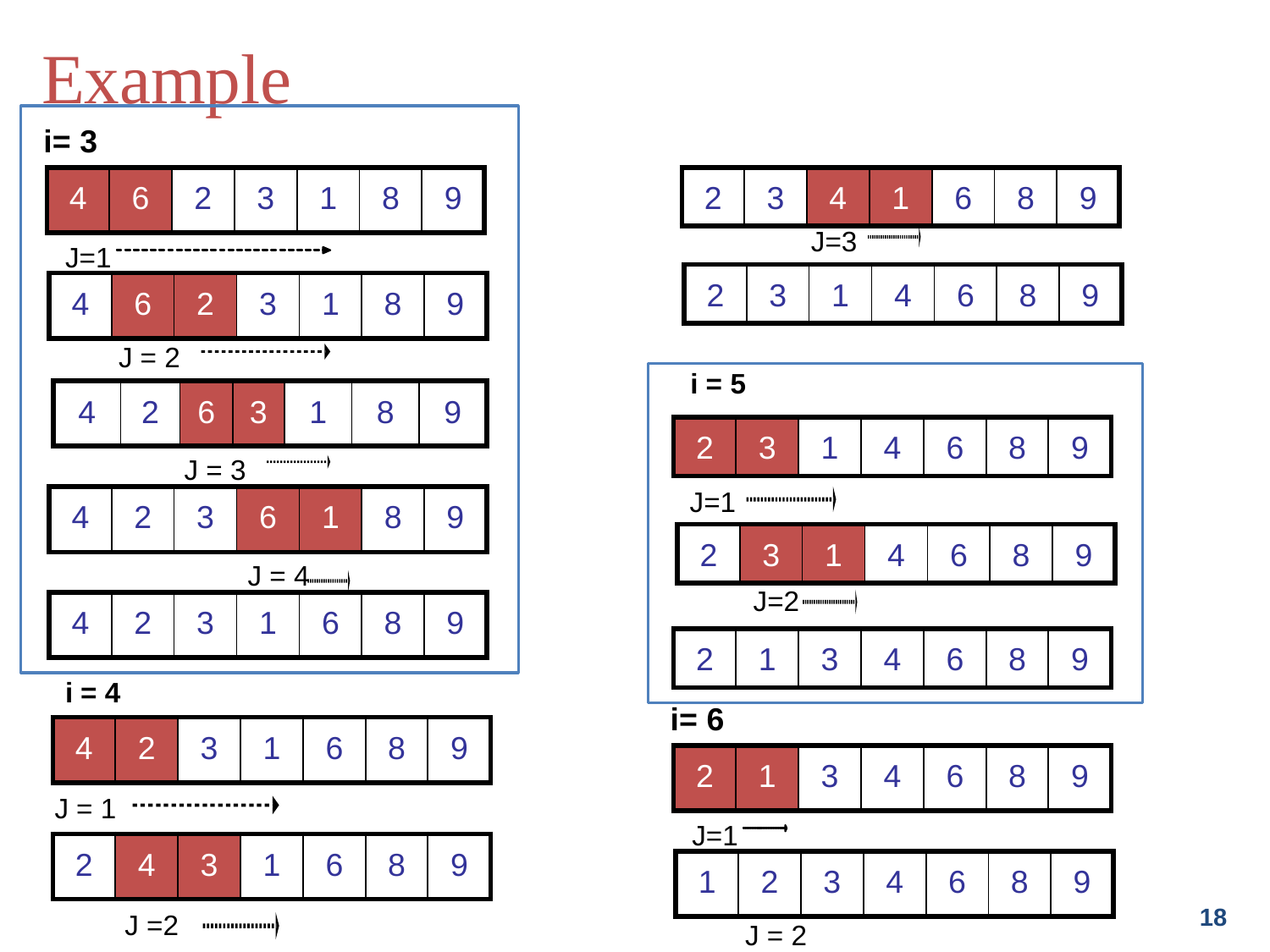

Example

i= 3
| 4 | 6 | 2 | 3 | 1 | 8 | 9 |
| --- | --- | --- | --- | --- | --- | --- |
| 2 | 3 | 4 | 1 | 6 | 8 | 9 |
| --- | --- | --- | --- | --- | --- | --- |
J=3

J=1

| 2 | 3 | 1 | 4 | 6 | 8 | 9 |
| --- | --- | --- | --- | --- | --- | --- |
| 4 | 6 | 2 | 3 | 1 | 8 | 9 |
| --- | --- | --- | --- | --- | --- | --- |
J = 2

i = 5
| 4 | 2 | 6 | 3 | 1 | 8 | 9 |
| --- | --- | --- | --- | --- | --- | --- |

| 2 | 3 | 1 | 4 | 6 | 8 | 9 |
| --- | --- | --- | --- | --- | --- | --- |
J = 3

J=1
| 4 | 2 | 3 | 6 | 1 | 8 | 9 |
| --- | --- | --- | --- | --- | --- | --- |

| 2 | 3 | 1 | 4 | 6 | 8 | 9 |
| --- | --- | --- | --- | --- | --- | --- |
J = 4

J=2

| 4 | 2 | 3 | 1 | 6 | 8 | 9 |
| --- | --- | --- | --- | --- | --- | --- |
| 2 | 1 | 3 | 4 | 6 | 8 | 9 |
| --- | --- | --- | --- | --- | --- | --- |
i = 4
i= 6
| 4 | 2 | 3 | 1 | 6 | 8 | 9 |
| --- | --- | --- | --- | --- | --- | --- |
| 2 | 1 | 3 | 4 | 6 | 8 | 9 |
| --- | --- | --- | --- | --- | --- | --- |
J = 1

J=1

| 2 | 4 | 3 | 1 | 6 | 8 | 9 |
| --- | --- | --- | --- | --- | --- | --- |
| 1 | 2 | 3 | 4 | 6 | 8 | 9 |
| --- | --- | --- | --- | --- | --- | --- |
18
J =2

J = 2